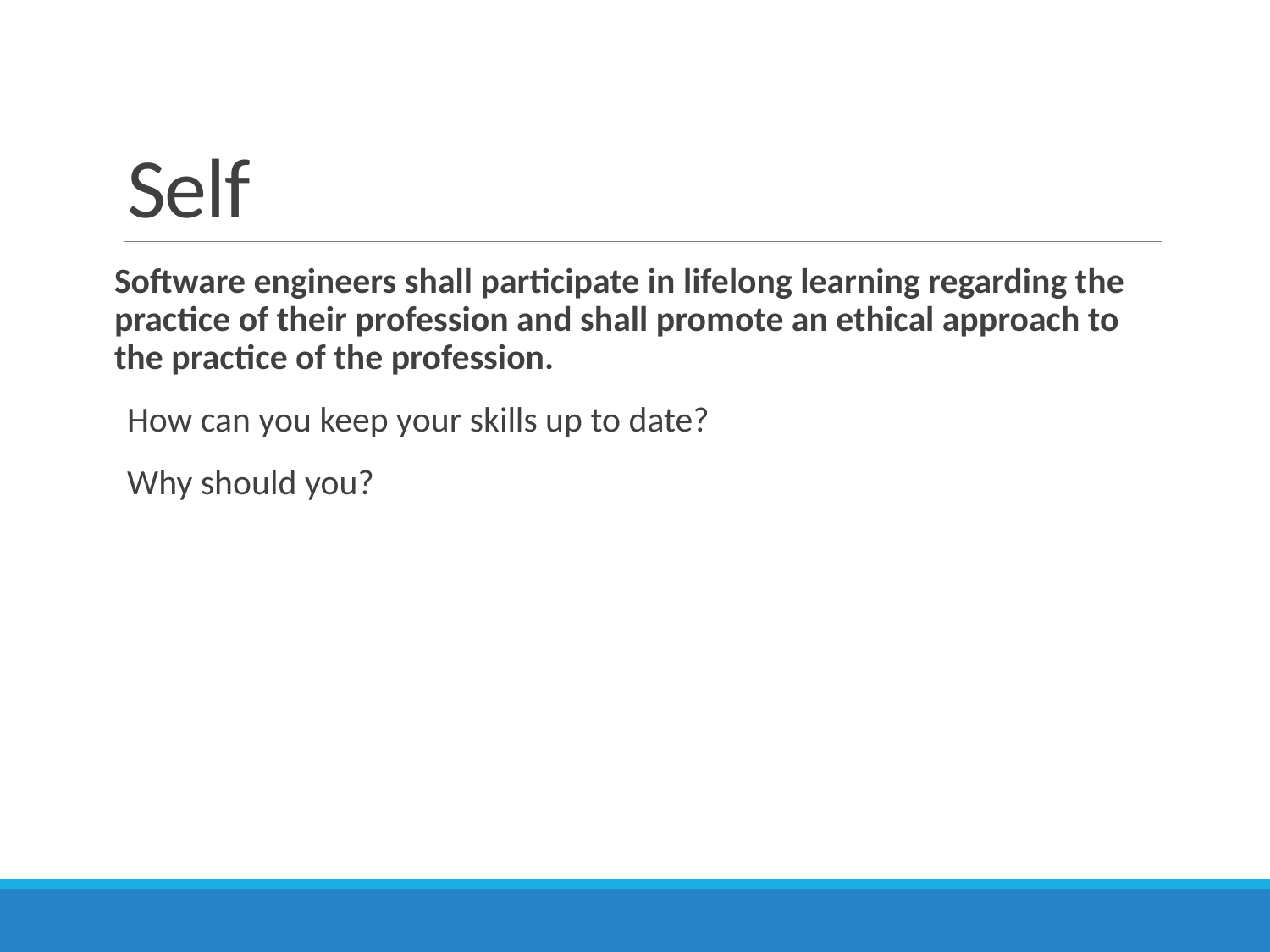

# Self
Software engineers shall participate in lifelong learning regarding the practice of their profession and shall promote an ethical approach to the practice of the profession.
How can you keep your skills up to date?
Why should you?